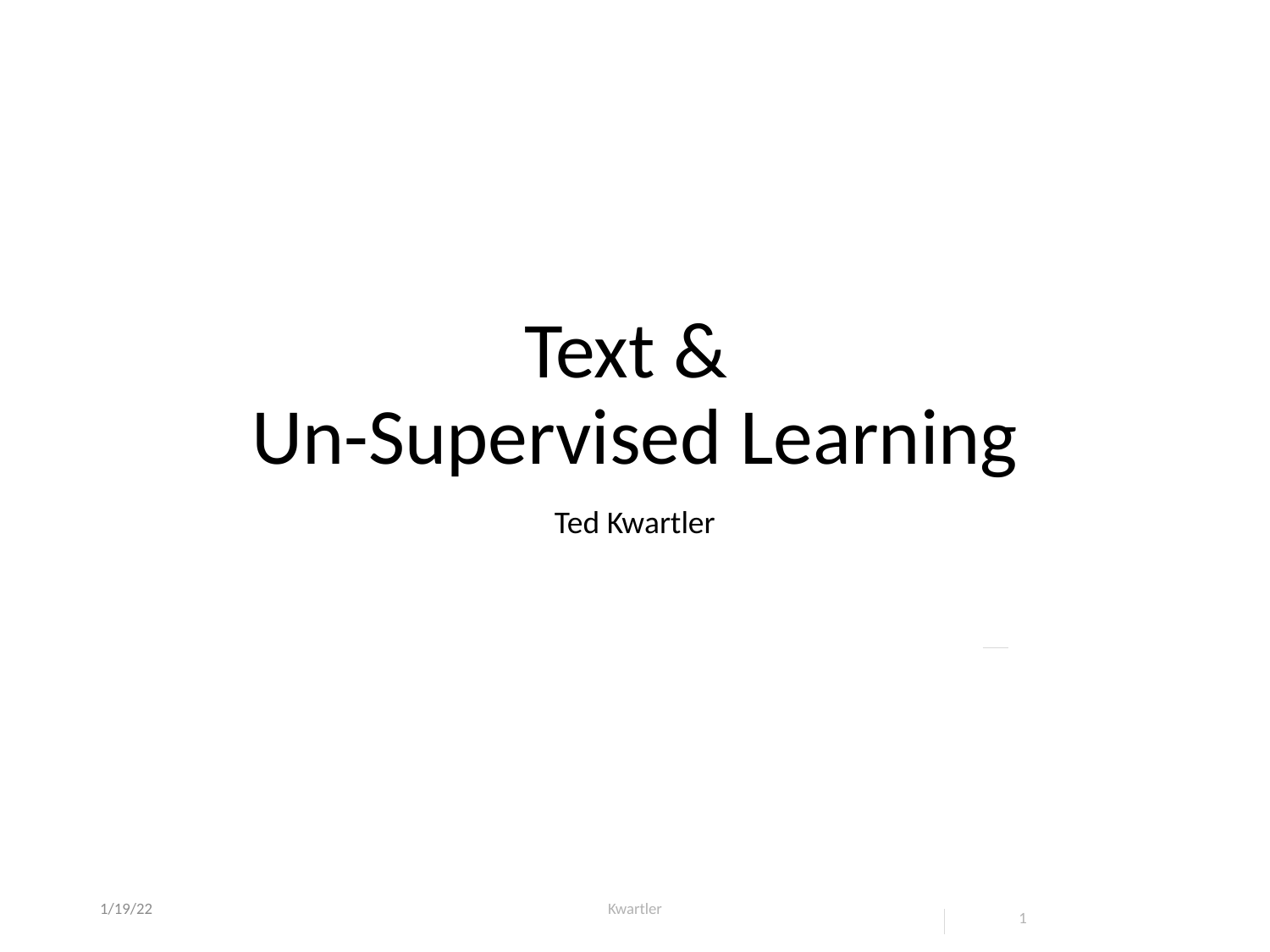

# Text & Un-Supervised Learning
Ted Kwartler
1/19/22
Kwartler
1